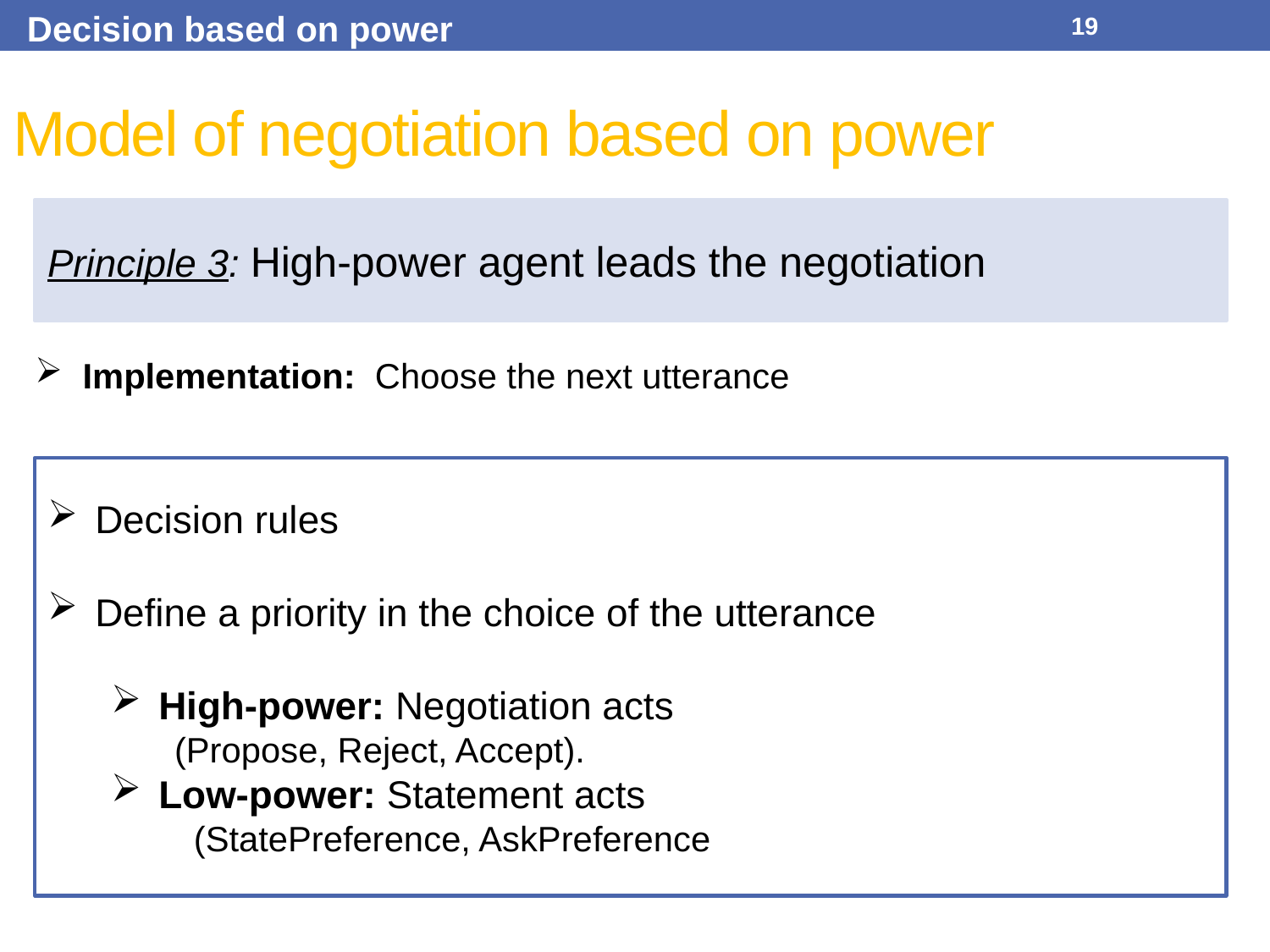

Decision based on power
19
# Model of negotiation based on power
Principle 3: High-power agent leads the negotiation
Implementation:  Choose the next utterance
Decision rules

Define a priority in the choice of the utterance

High-power: Negotiation acts
(Propose, Reject, Accept).
Low-power: Statement acts
  (StatePreference, AskPreference